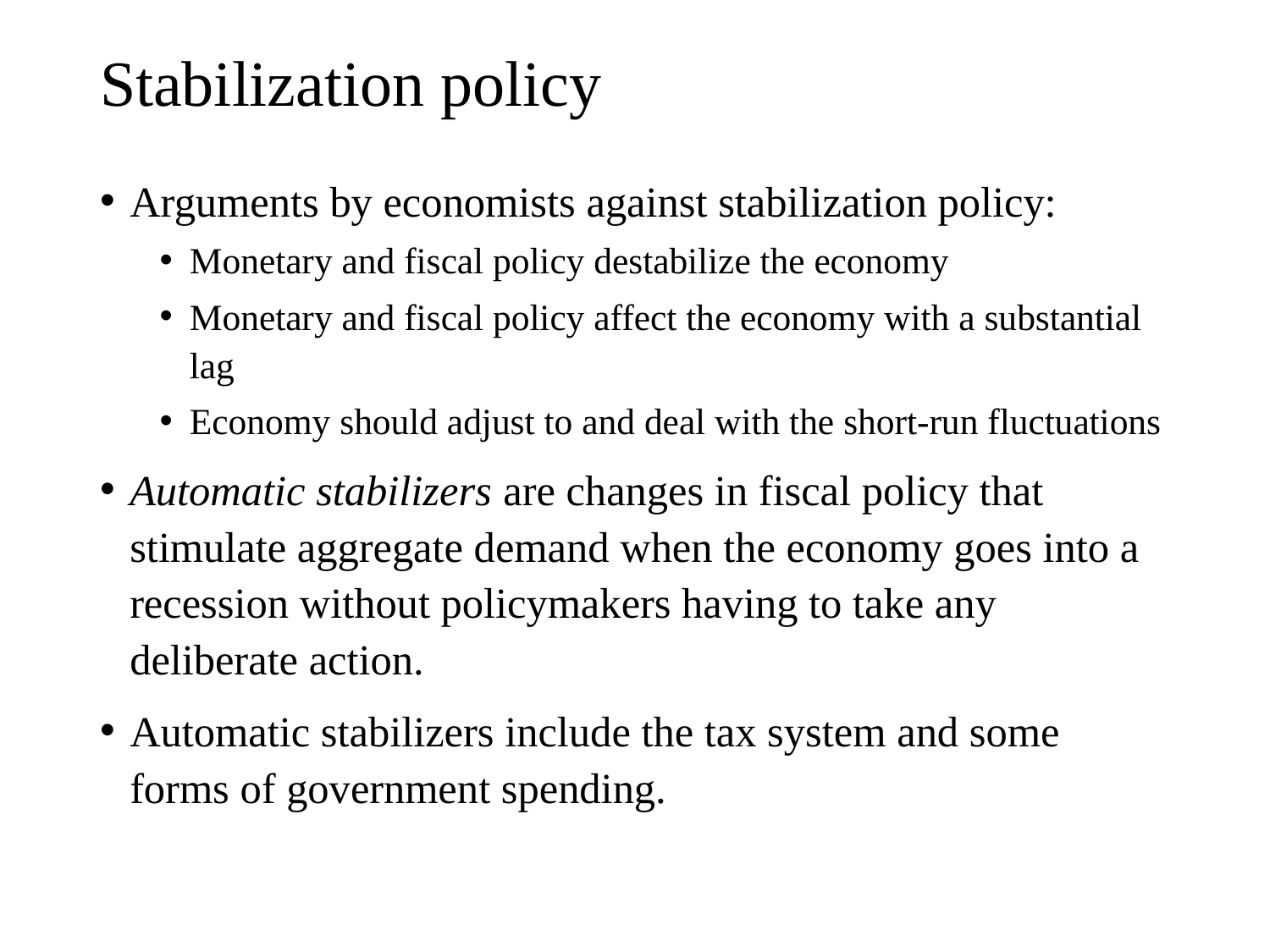

# Stabilization policy
Arguments by economists against stabilization policy:
Monetary and fiscal policy destabilize the economy
Monetary and fiscal policy affect the economy with a substantial lag
Economy should adjust to and deal with the short-run fluctuations
Automatic stabilizers are changes in fiscal policy that stimulate aggregate demand when the economy goes into a recession without policymakers having to take any deliberate action.
Automatic stabilizers include the tax system and some forms of government spending.